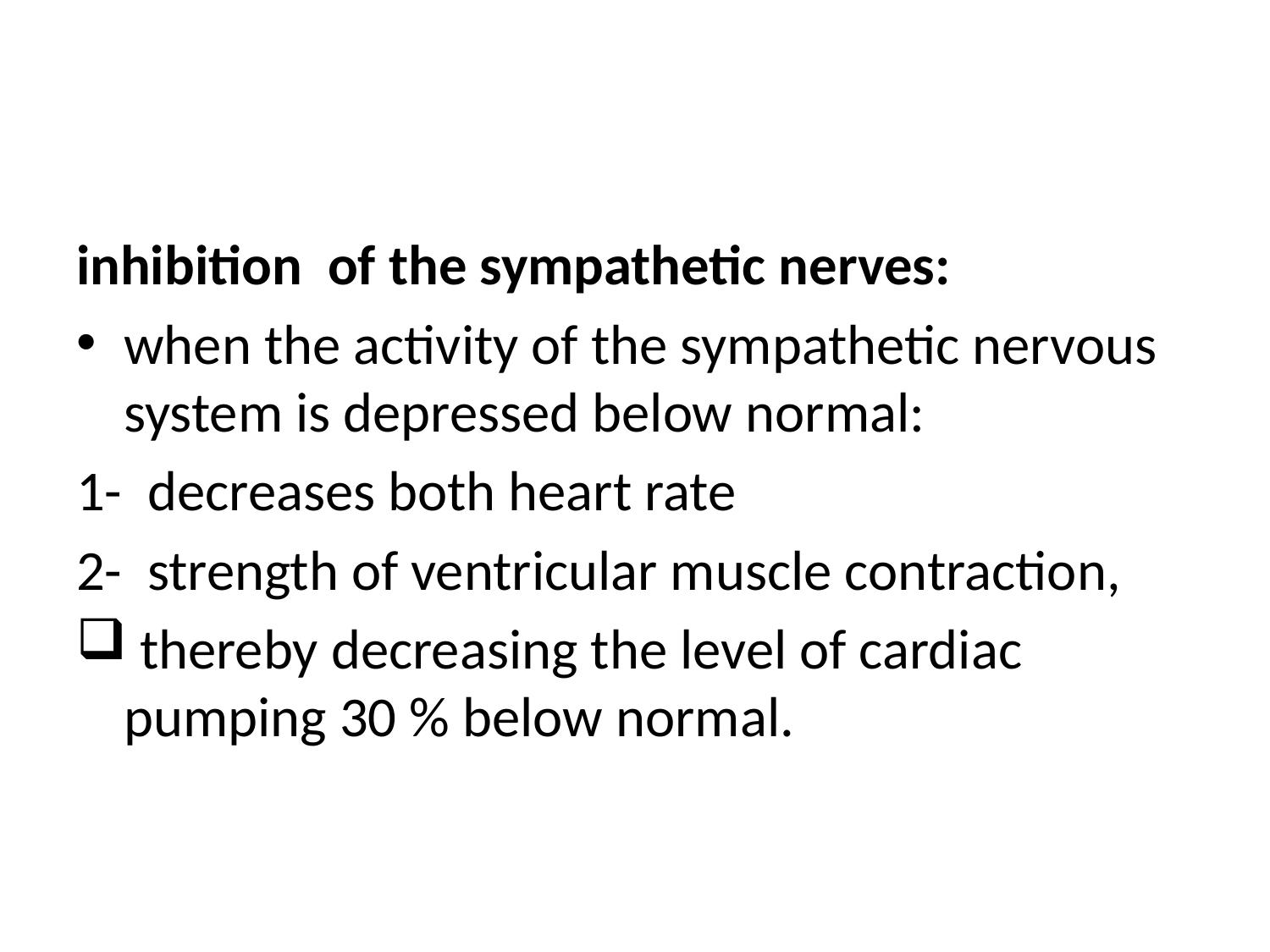

#
inhibition  of the sympathetic nerves:
when the activity of the sympathetic nervous system is depressed below normal:
1-  decreases both heart rate
2-  strength of ventricular muscle contraction,
 thereby decreasing the level of cardiac pumping 30 % below normal.